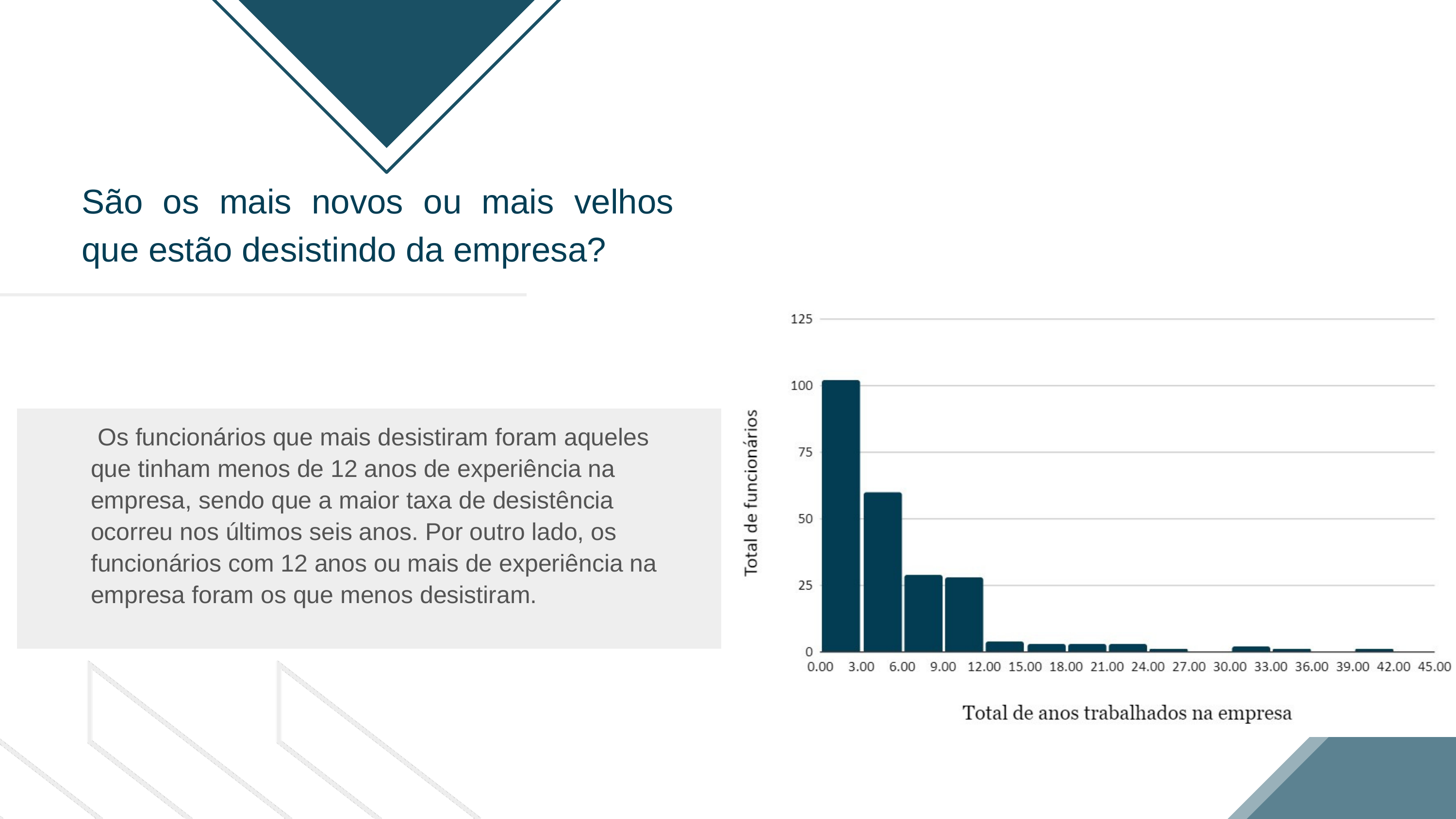

São os mais novos ou mais velhos que estão desistindo da empresa?

 Os funcionários que mais desistiram foram aqueles que tinham menos de 12 anos de experiência na empresa, sendo que a maior taxa de desistência ocorreu nos últimos seis anos. Por outro lado, os funcionários com 12 anos ou mais de experiência na empresa foram os que menos desistiram.